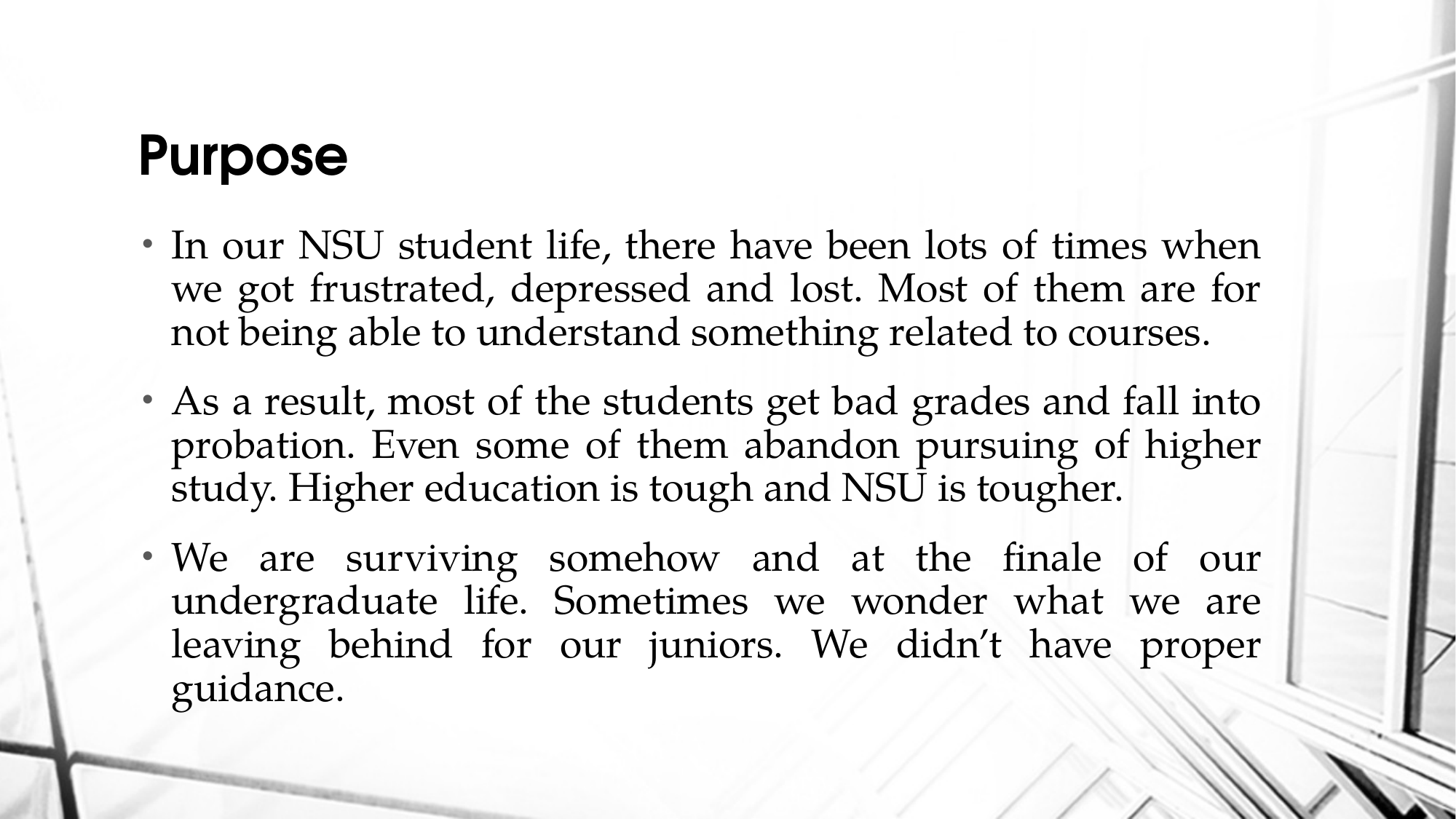

# Purpose
In our NSU student life, there have been lots of times when we got frustrated, depressed and lost. Most of them are for not being able to understand something related to courses.
As a result, most of the students get bad grades and fall into probation. Even some of them abandon pursuing of higher study. Higher education is tough and NSU is tougher.
We are surviving somehow and at the ﬁnale of our undergraduate life. Sometimes we wonder what we are leaving behind for our juniors. We didn’t have proper guidance.